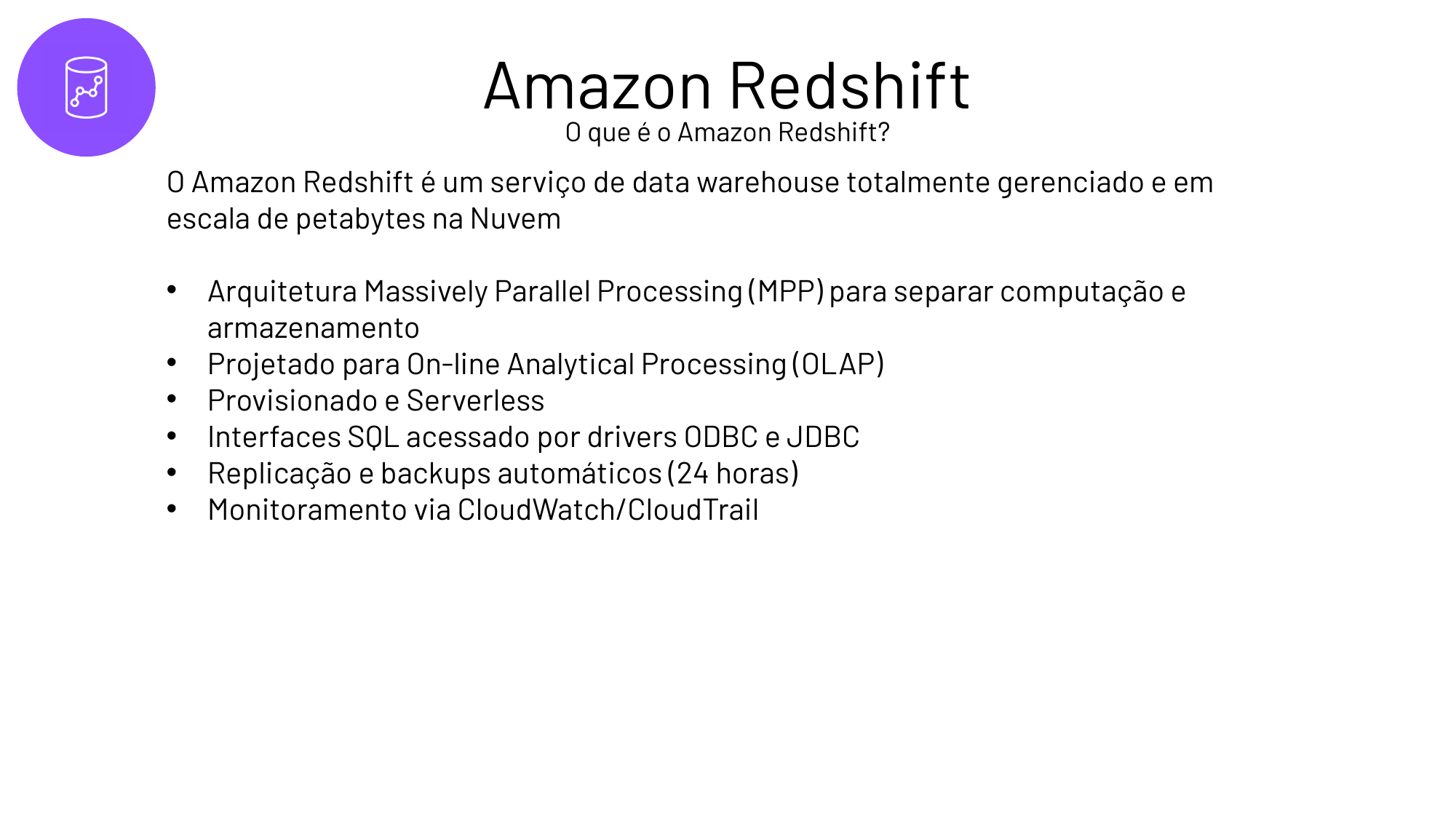

# Amazon Redshift

O que é o Amazon Redshift?
O Amazon Redshift é um serviço de data warehouse totalmente gerenciado e em escala de petabytes na Nuvem

Arquitetura Massively Parallel Processing (MPP) para separar computação e armazenamento
Projetado para On-line Analytical Processing (OLAP)
Provisionado e Serverless
Interfaces SQL acessado por drivers ODBC e JDBC
Replicação e backups automáticos (24 horas)
Monitoramento via CloudWatch/CloudTrail